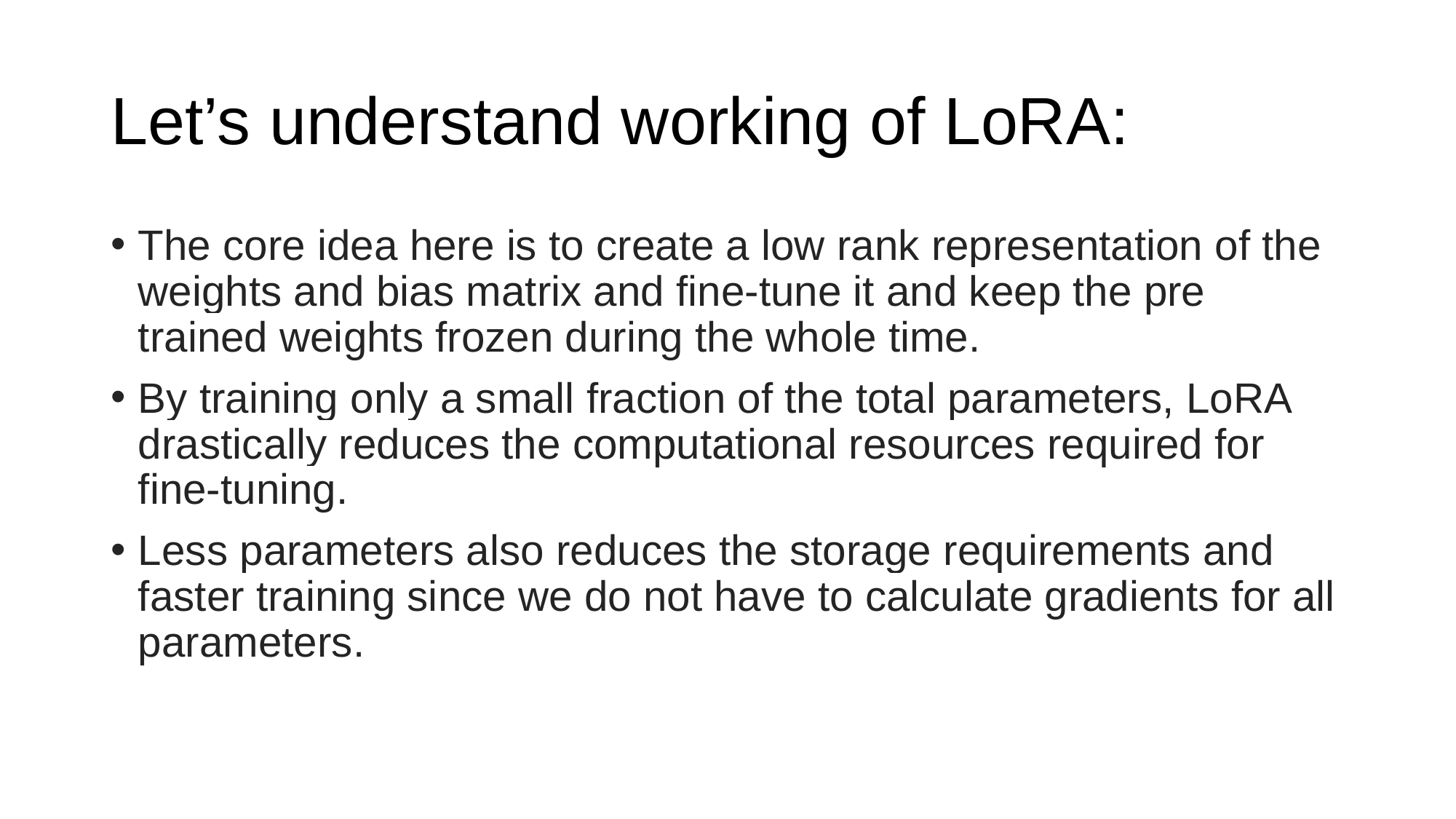

# Let’s understand working of LoRA:
The core idea here is to create a low rank representation of the weights and bias matrix and fine-tune it and keep the pre trained weights frozen during the whole time.
By training only a small fraction of the total parameters, LoRA drastically reduces the computational resources required for fine-tuning.
Less parameters also reduces the storage requirements and faster training since we do not have to calculate gradients for all parameters.